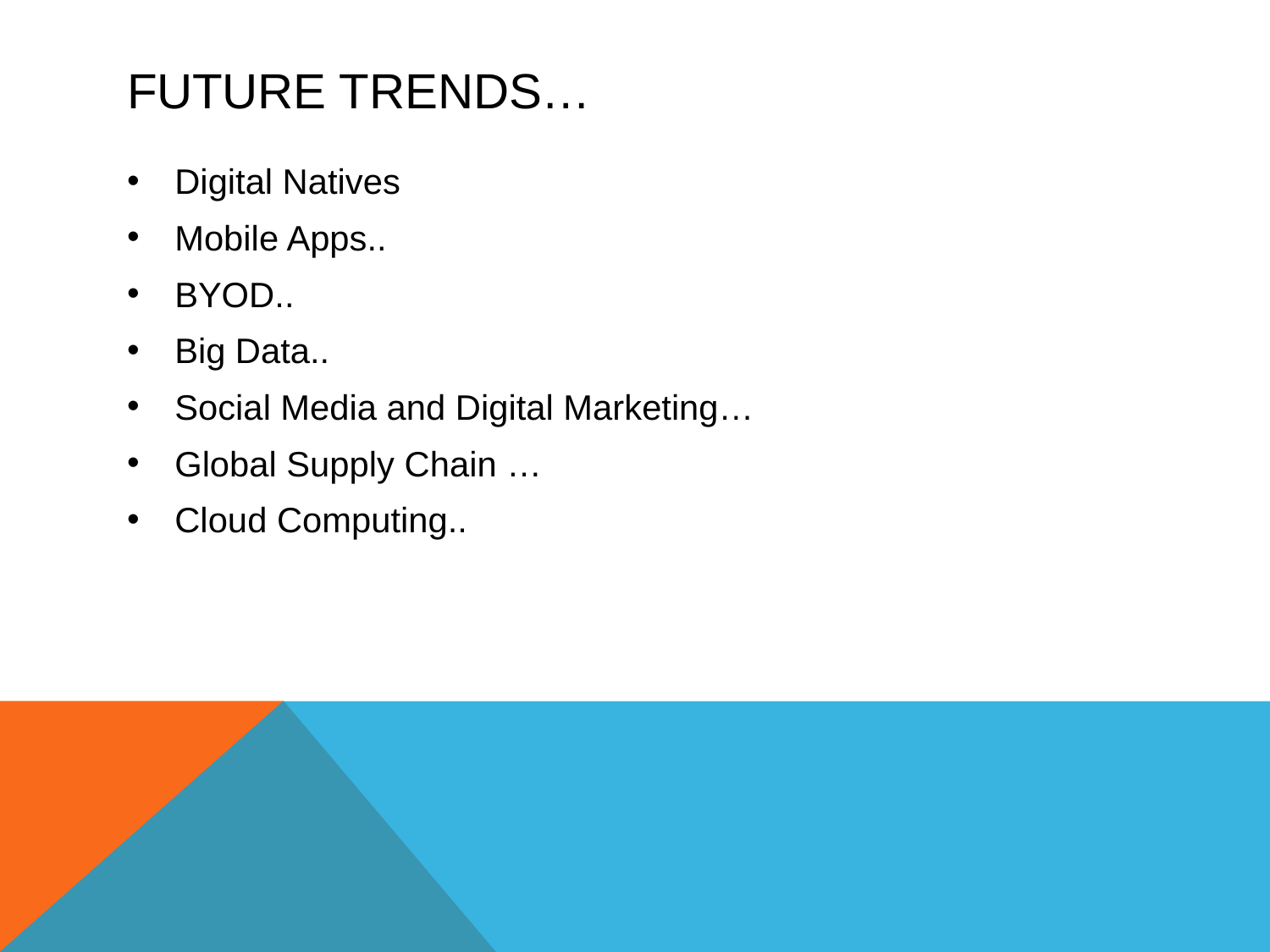

# Future Trends…
Digital Natives
Mobile Apps..
BYOD..
Big Data..
Social Media and Digital Marketing…
Global Supply Chain …
Cloud Computing..